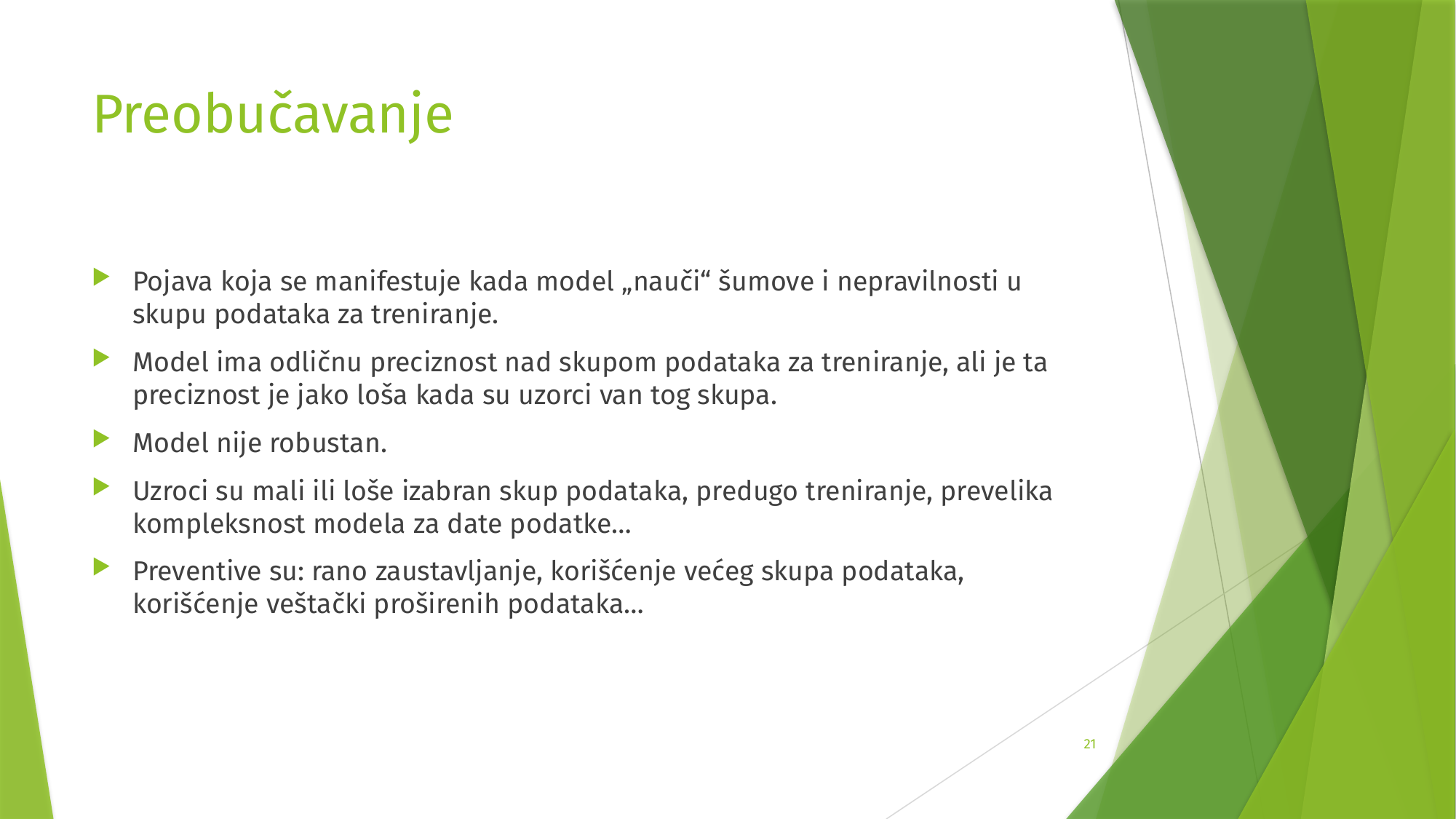

# Preobučavanje
Pojava koja se manifestuje kada model „nauči“ šumove i nepravilnosti u skupu podataka za treniranje.
Model ima odličnu preciznost nad skupom podataka za treniranje, ali je ta preciznost je jako loša kada su uzorci van tog skupa.
Model nije robustan.
Uzroci su mali ili loše izabran skup podataka, predugo treniranje, prevelika kompleksnost modela za date podatke…
Preventive su: rano zaustavljanje, korišćenje većeg skupa podataka, korišćenje veštački proširenih podataka…
21